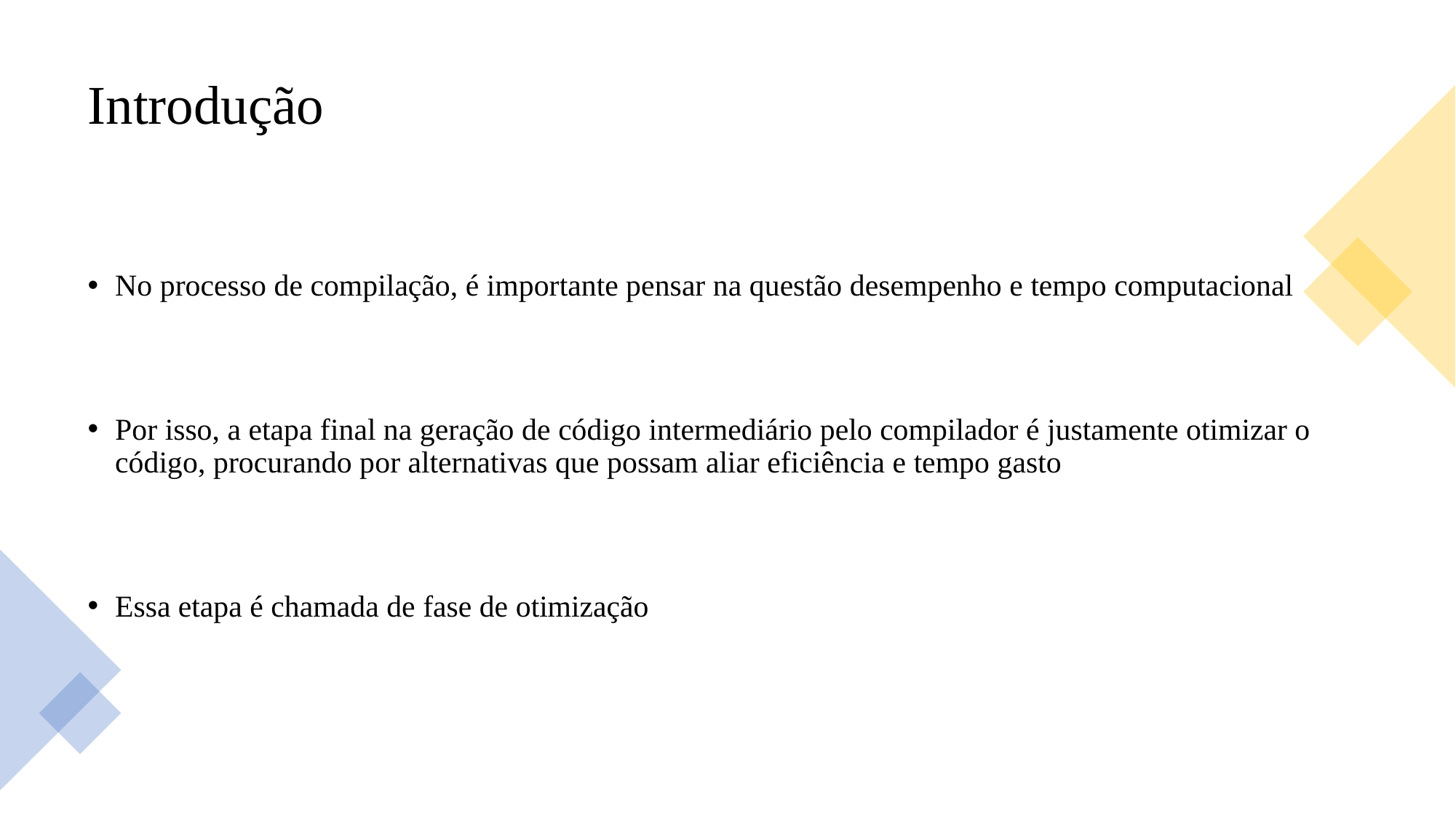

# Introdução

No processo de compilação, é importante pensar na questão desempenho e tempo computacional

Por isso, a etapa final na geração de código intermediário pelo compilador é justamente otimizar o código, procurando por alternativas que possam aliar eficiência e tempo gasto

Essa etapa é chamada de fase de otimização